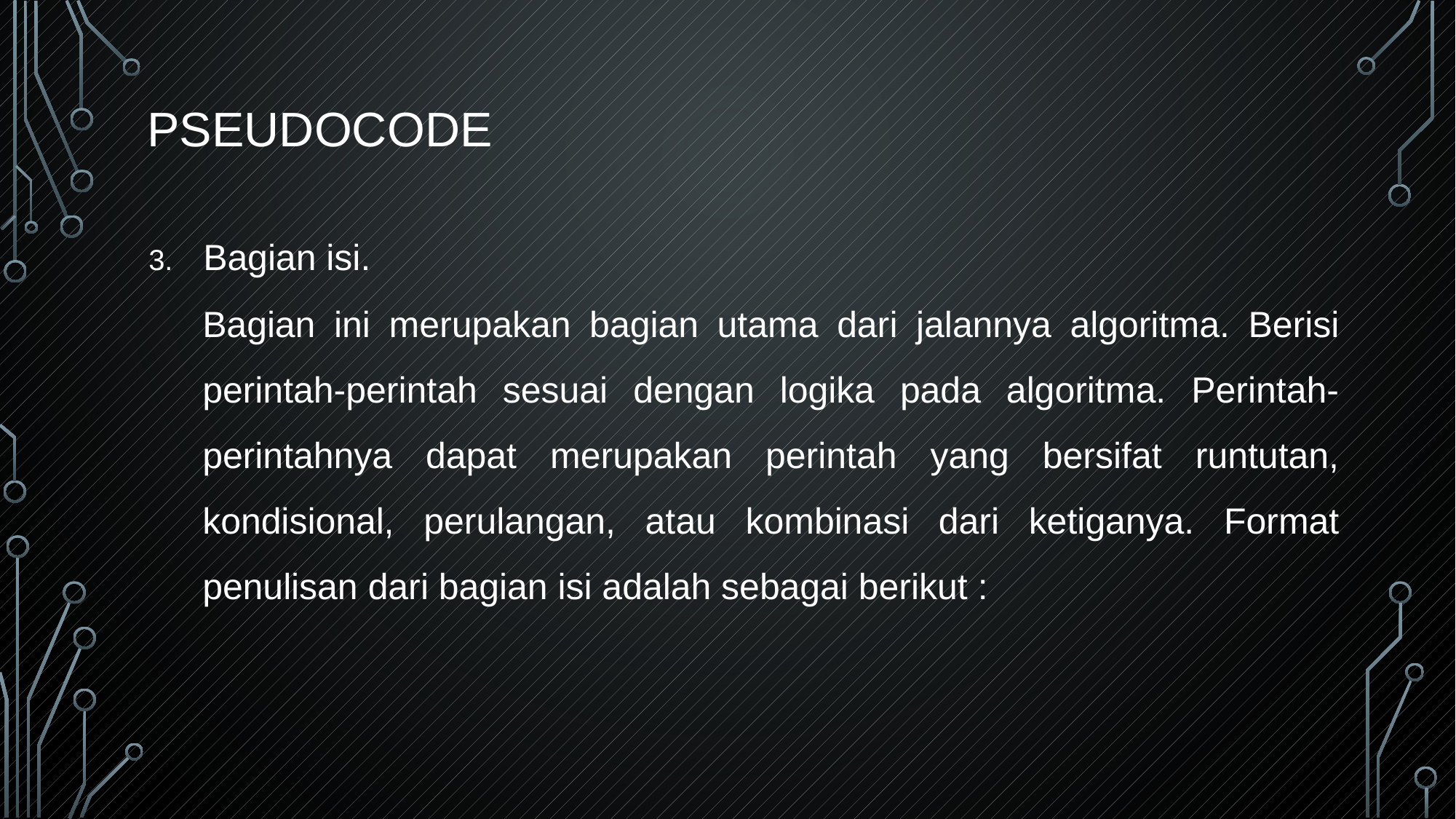

# pseudocode
Bagian isi.
Bagian ini merupakan bagian utama dari jalannya algoritma. Berisi perintah-perintah sesuai dengan logika pada algoritma. Perintah-perintahnya dapat merupakan perintah yang bersifat runtutan, kondisional, perulangan, atau kombinasi dari ketiganya. Format penulisan dari bagian isi adalah sebagai berikut :